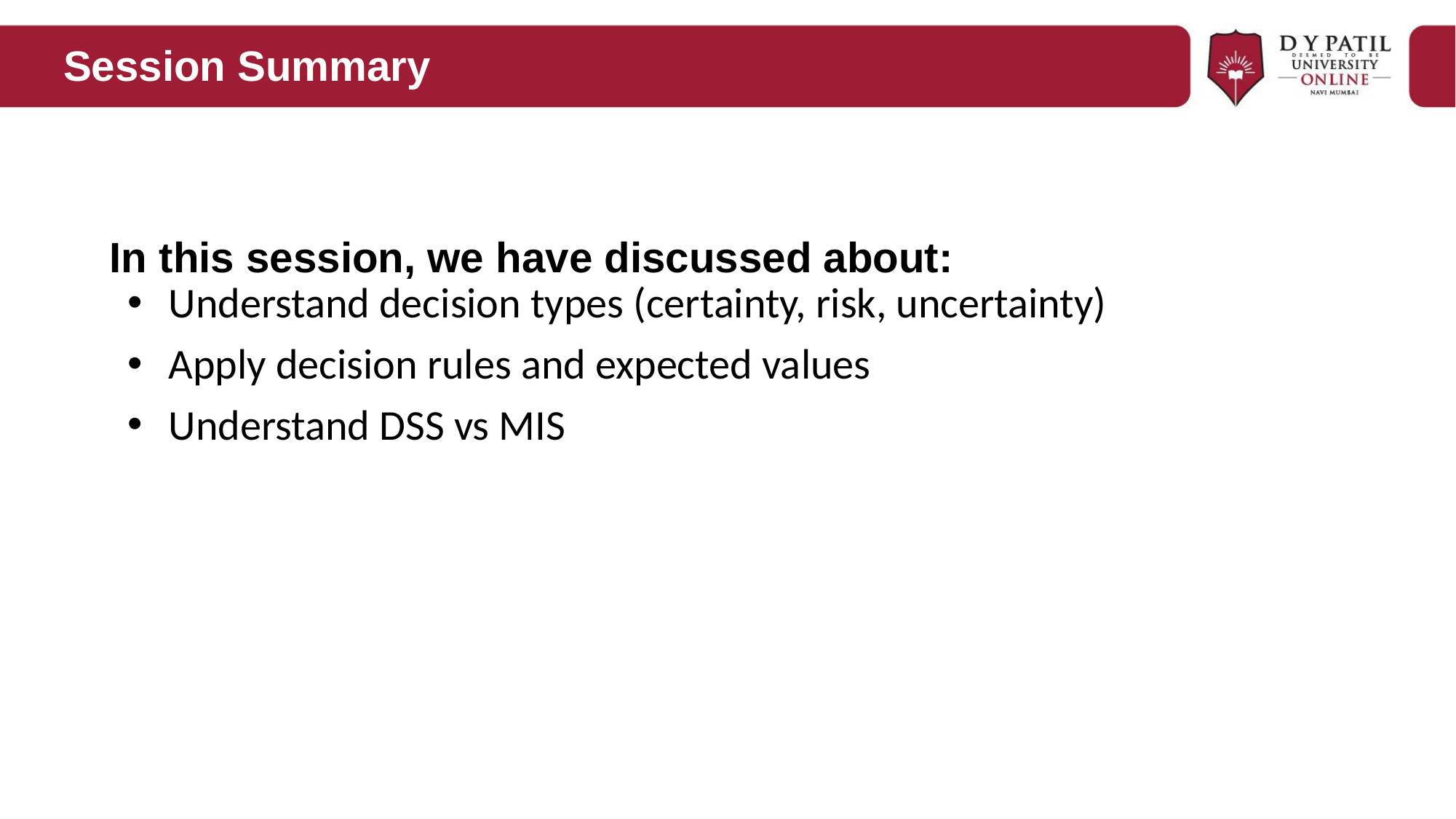

# Session Summary
In this session, we have discussed about:
Understand decision types (certainty, risk, uncertainty)
Apply decision rules and expected values
Understand DSS vs MIS